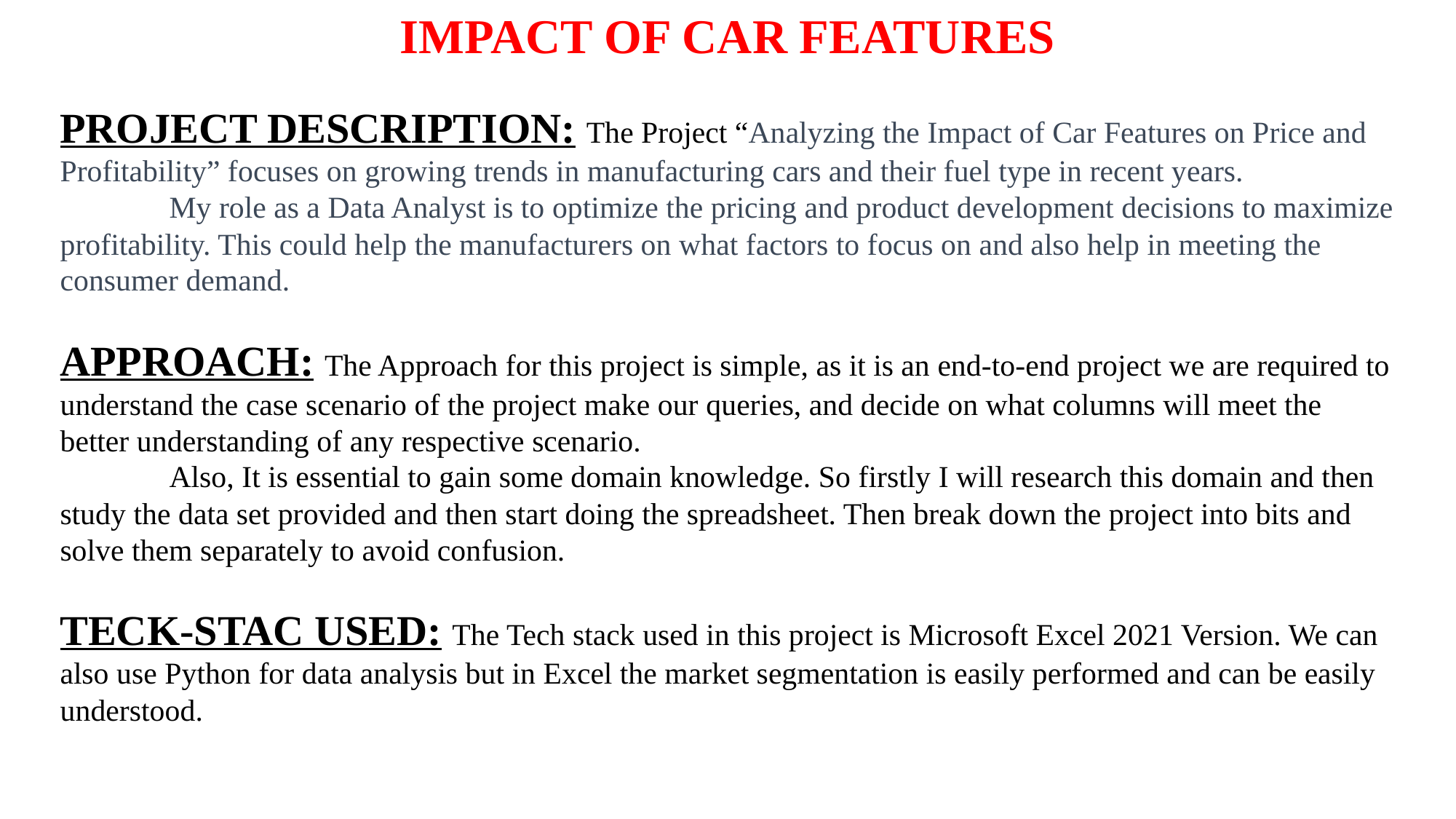

IMPACT OF CAR FEATURES
PROJECT DESCRIPTION: The Project “Analyzing the Impact of Car Features on Price and Profitability” focuses on growing trends in manufacturing cars and their fuel type in recent years.
	My role as a Data Analyst is to optimize the pricing and product development decisions to maximize profitability. This could help the manufacturers on what factors to focus on and also help in meeting the consumer demand.

APPROACH: The Approach for this project is simple, as it is an end-to-end project we are required to understand the case scenario of the project make our queries, and decide on what columns will meet the better understanding of any respective scenario.
	Also, It is essential to gain some domain knowledge. So firstly I will research this domain and then study the data set provided and then start doing the spreadsheet. Then break down the project into bits and solve them separately to avoid confusion.

TECK-STAC USED: The Tech stack used in this project is Microsoft Excel 2021 Version. We can also use Python for data analysis but in Excel the market segmentation is easily performed and can be easily understood.